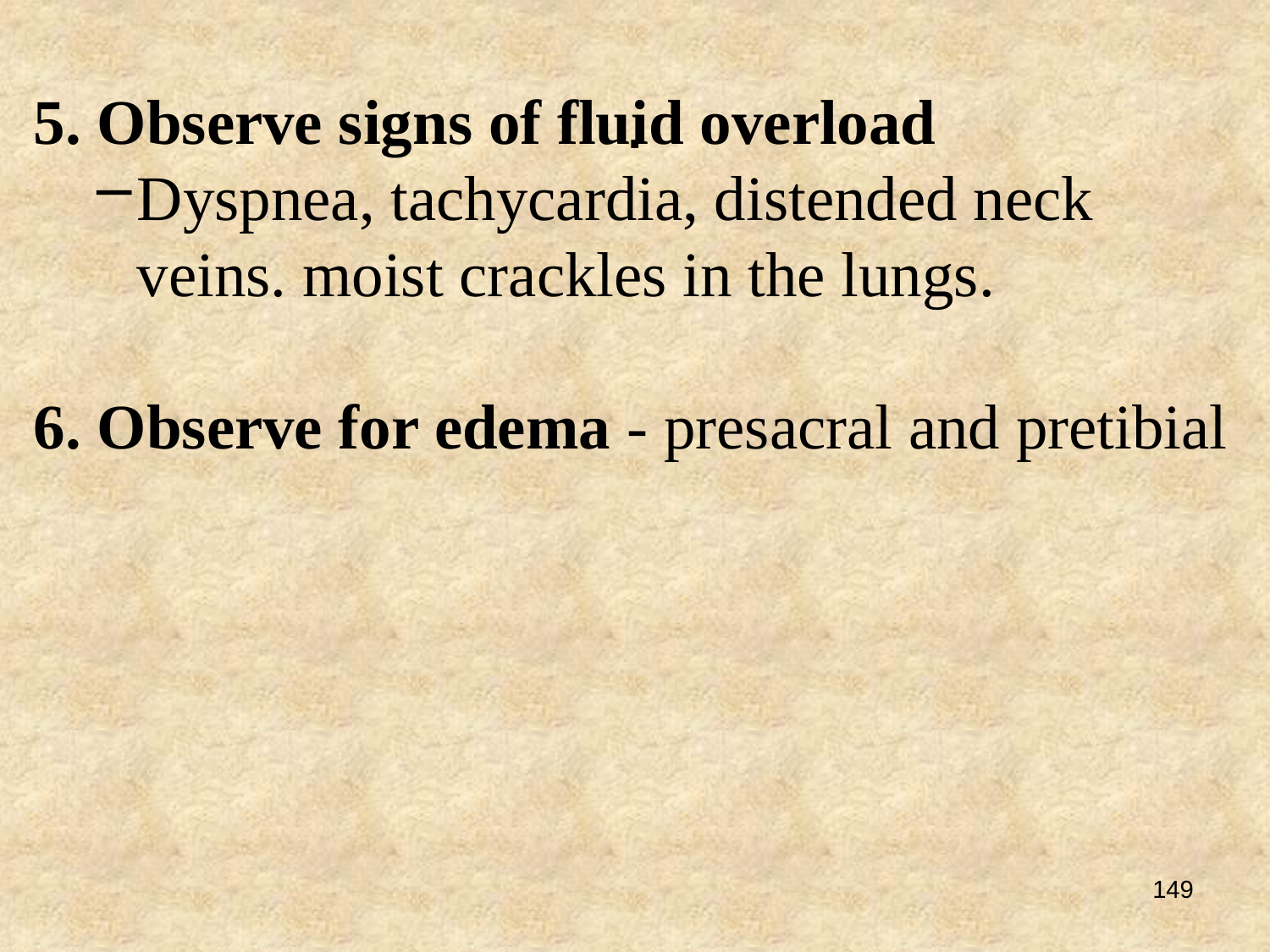

# .
5. Observe signs of fluid overload
Dyspnea, tachycardia, distended neck veins. moist crackles in the lungs.

6. Observe for edema - presacral and pretibial

149